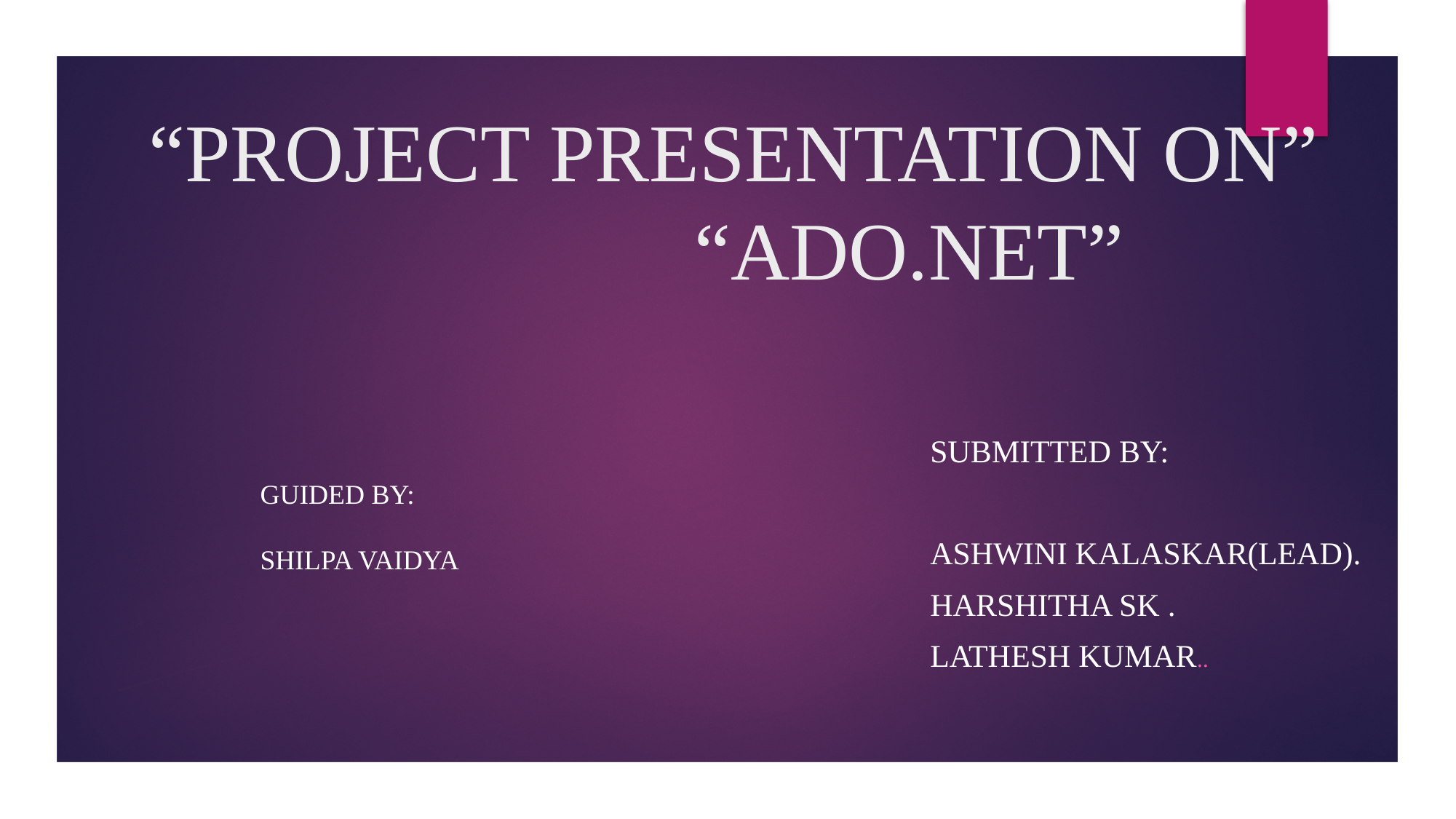

# “PROJECT PRESENTATION ON” “ADO.NET”
SUBMITTED BY:

ASHWINI KALASKAR(LEAD).
HARSHITHA SK .
LATHESH KUMAR..

	GUIDED BY:

	SHILPA VAIDYA